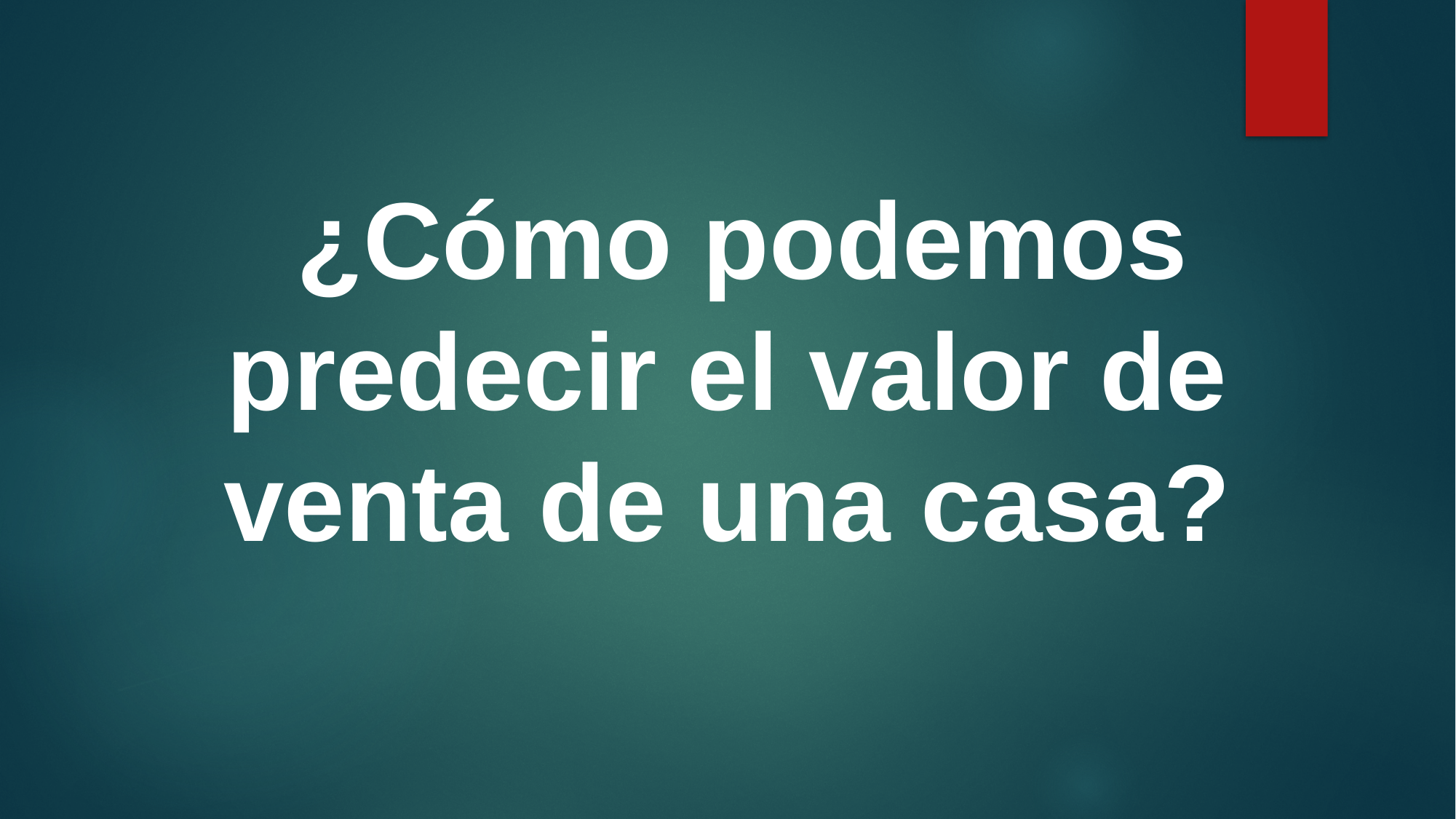

# ¿Cómo podemos predecir el valor de venta de una casa?